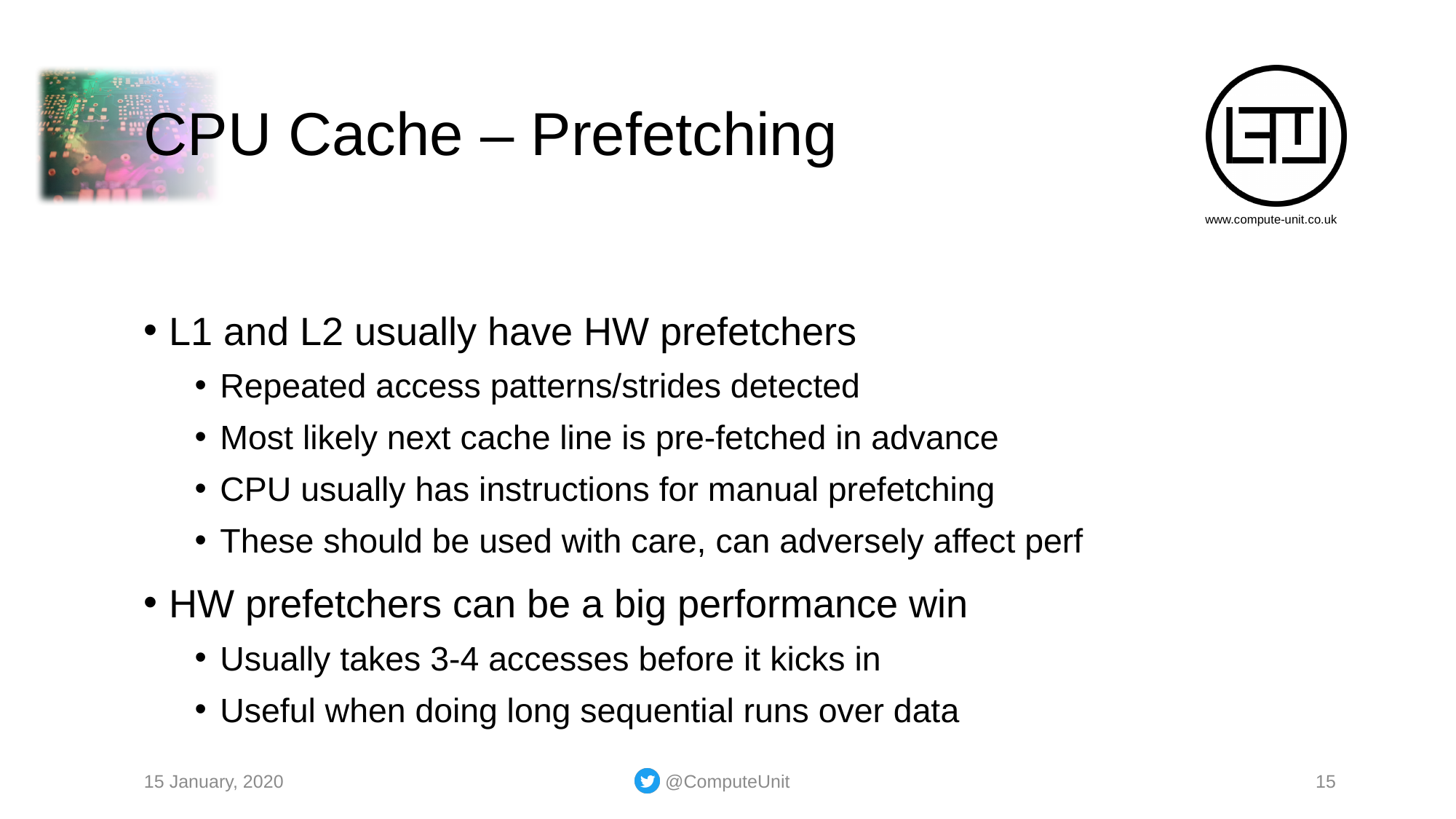

# CPU Cache – Prefetching
L1 and L2 usually have HW prefetchers
Repeated access patterns/strides detected
Most likely next cache line is pre-fetched in advance
CPU usually has instructions for manual prefetching
These should be used with care, can adversely affect perf
HW prefetchers can be a big performance win
Usually takes 3-4 accesses before it kicks in
Useful when doing long sequential runs over data

15 January, 2020
@ComputeUnit
15